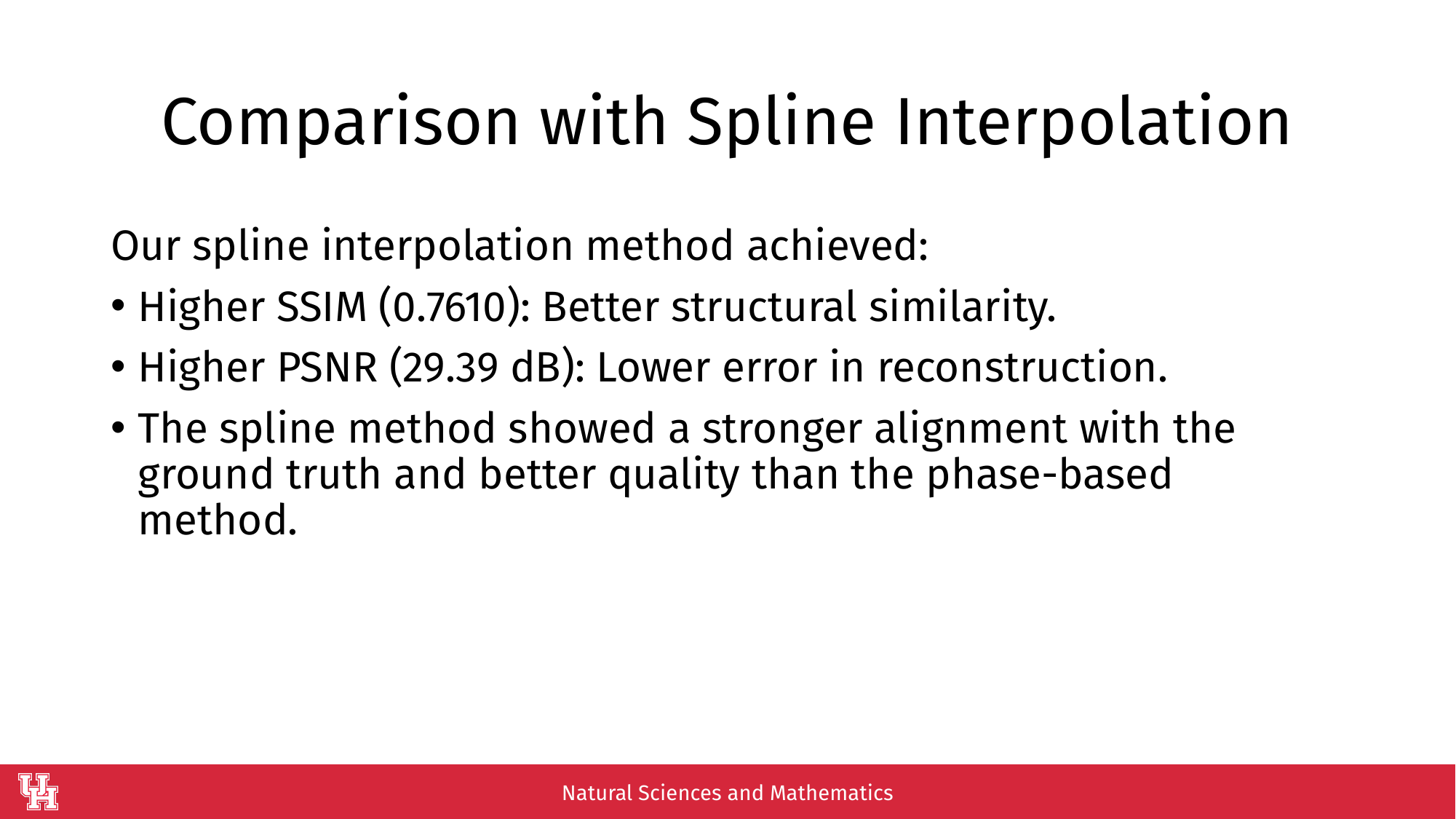

# Comparison with Spline Interpolation
Our spline interpolation method achieved:
Higher SSIM (0.7610): Better structural similarity.
Higher PSNR (29.39 dB): Lower error in reconstruction.
The spline method showed a stronger alignment with the ground truth and better quality than the phase-based method.